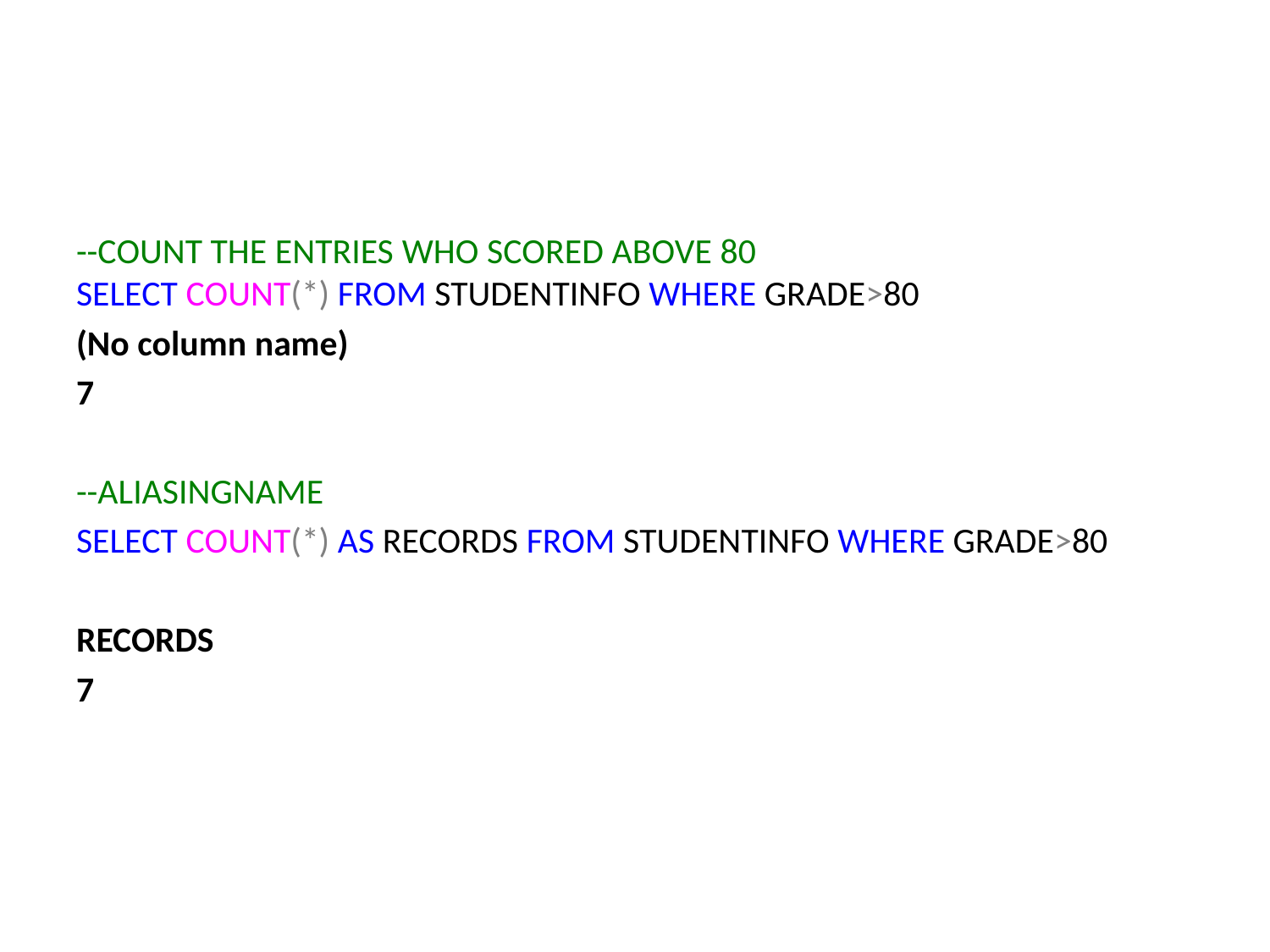

#
--COUNT THE ENTRIES WHO SCORED ABOVE 80 SELECT COUNT(*) FROM STUDENTINFO WHERE GRADE>80
(No column name)
7

--ALIASINGNAME
SELECT COUNT(*) AS RECORDS FROM STUDENTINFO WHERE GRADE>80

RECORDS
7